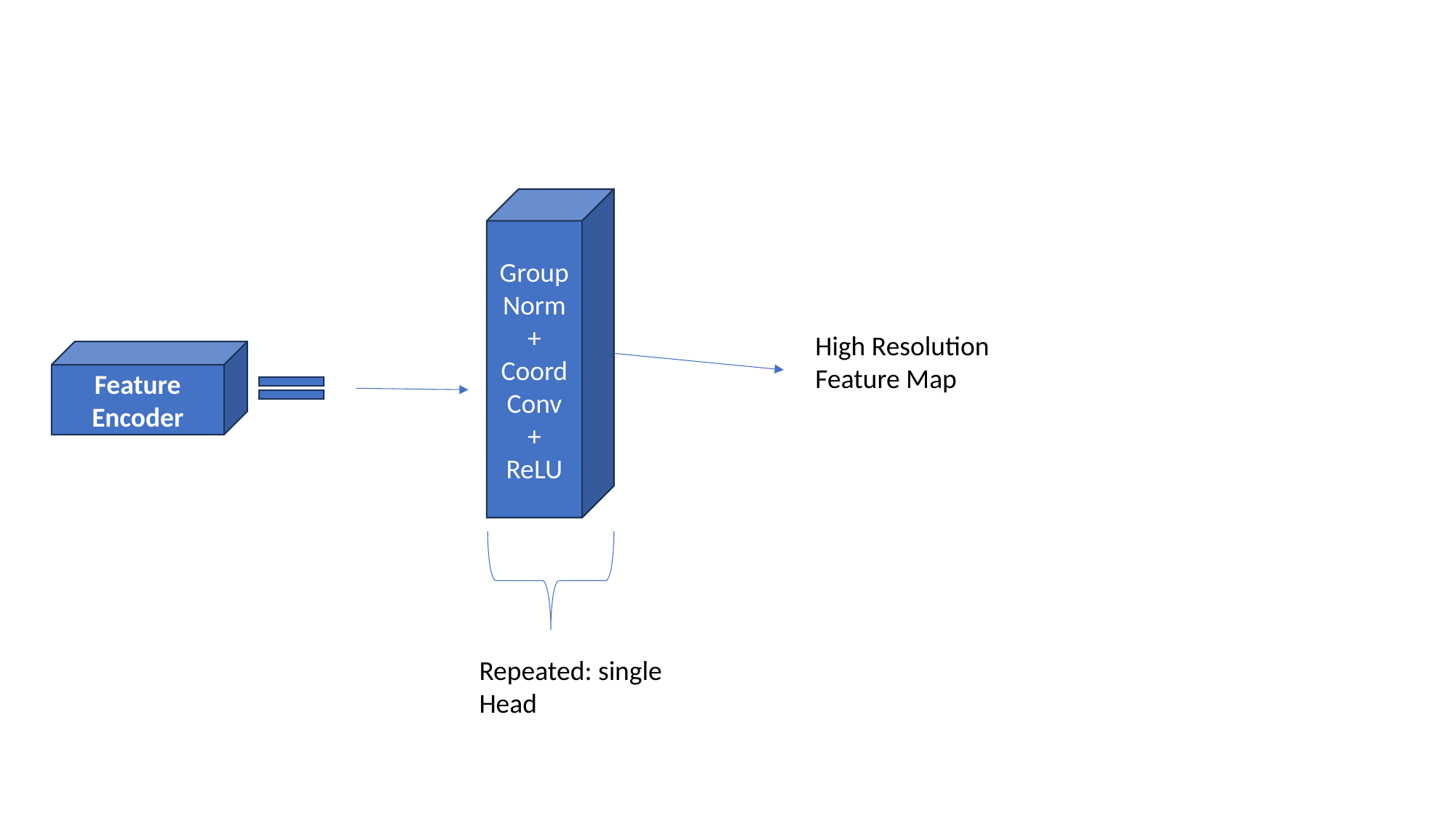

GroupNorm
+
CoordConv
+
ReLU
High Resolution Feature Map
Feature Encoder

Repeated: single Head